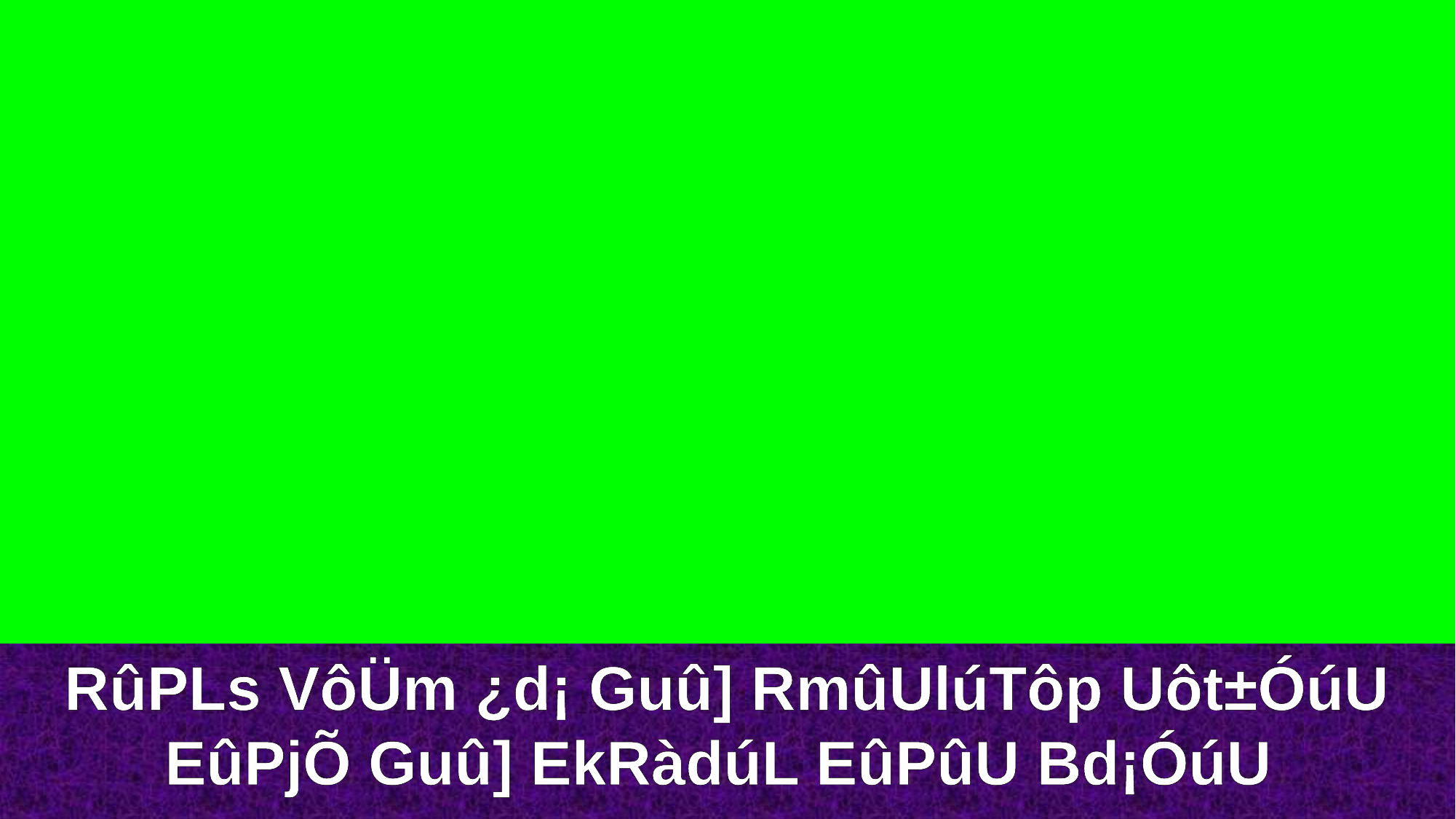

RûPLs VôÜm ¿d¡ Guû] RmûUlúTôp Uôt±ÓúU EûPjÕ Guû] EkRàdúL EûPûU Bd¡ÓúU